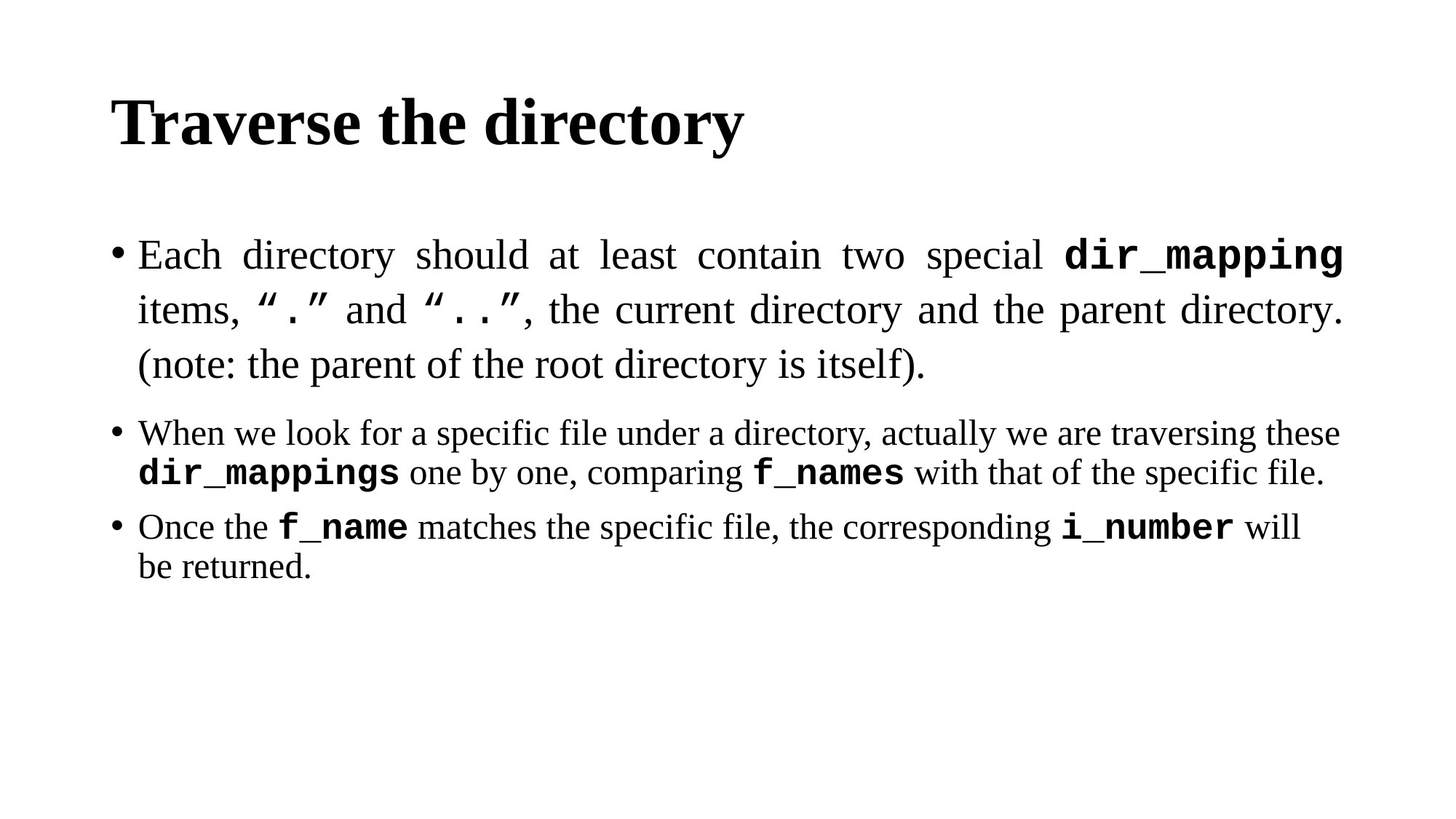

# Traverse the directory
Each directory should at least contain two special dir_mapping items, “.” and “..”, the current directory and the parent directory. (note: the parent of the root directory is itself).
When we look for a specific file under a directory, actually we are traversing these dir_mappings one by one, comparing f_names with that of the specific file.
Once the f_name matches the specific file, the corresponding i_number will be returned.